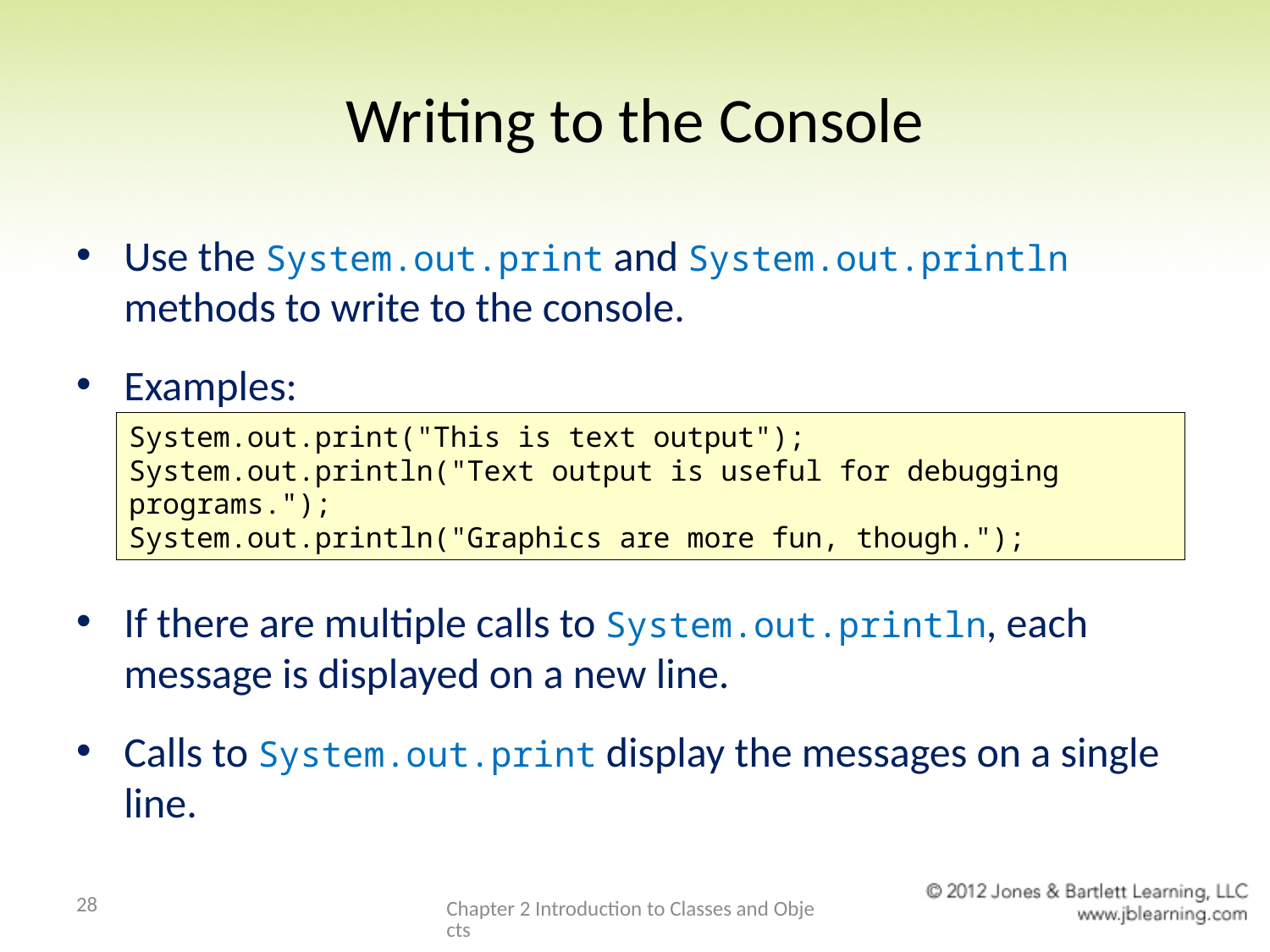

# Writing to the Console
Use the System.out.print and System.out.println methods to write to the console.
Examples:

If there are multiple calls to System.out.println, each message is displayed on a new line.
Calls to System.out.print display the messages on a single line.
System.out.print("This is text output");
System.out.println("Text output is useful for debugging programs.");
System.out.println("Graphics are more fun, though.");
28
Chapter 2 Introduction to Classes and Objects